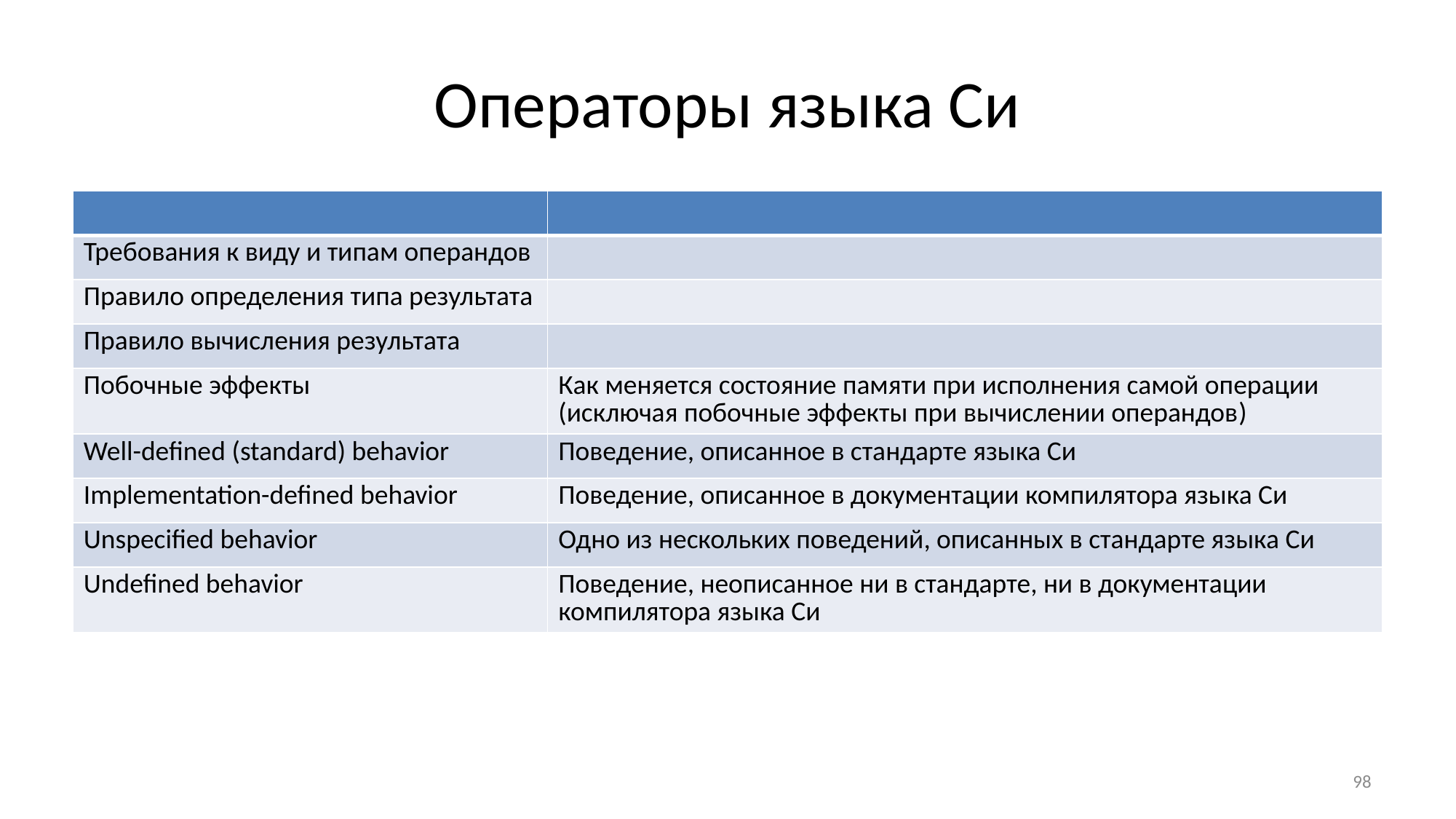

# Операторы языка Си
|  |  |
| --- | --- |
| Требования к виду и типам операндов |  |
| Правило определения типа результата |  |
| Правило вычисления результата |  |
| Побочные эффекты | Как меняется состояние памяти при исполнения самой операции (исключая побочные эффекты при вычислении операндов) |
| Well-defined (standard) behavior | Поведение, описанное в стандарте языка Си |
| Implementation-defined behavior | Поведение, описанное в документации компилятора языка Си |
| Unspecified behavior | Одно из нескольких поведений, описанных в стандарте языка Си |
| Undefined behavior | Поведение, неописанное ни в стандарте, ни в документации компилятора языка Си |
98